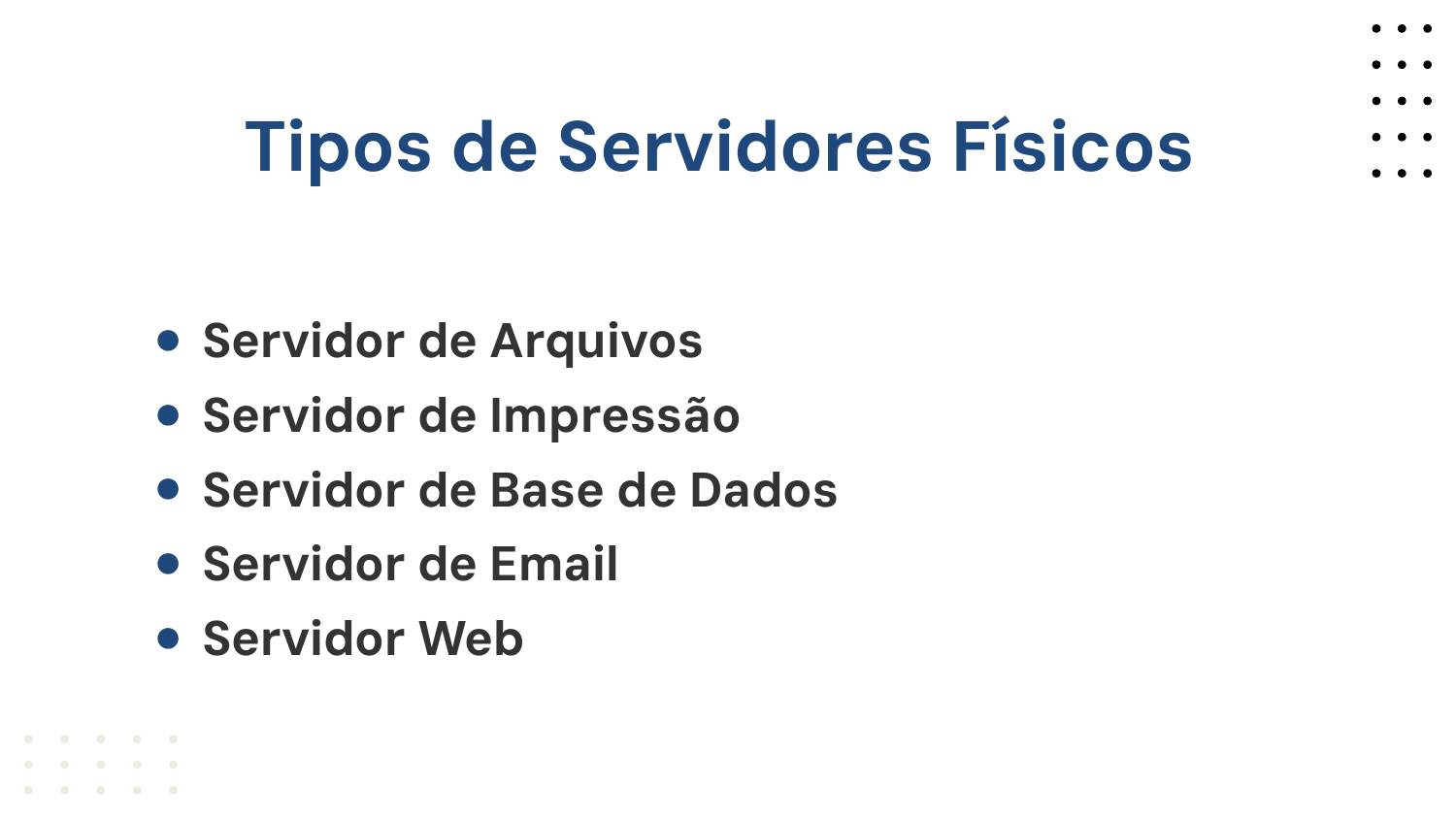

# Tipos de Servidores Físicos
Servidor de Arquivos
Servidor de Impressão
Servidor de Base de Dados
Servidor de Email
Servidor Web